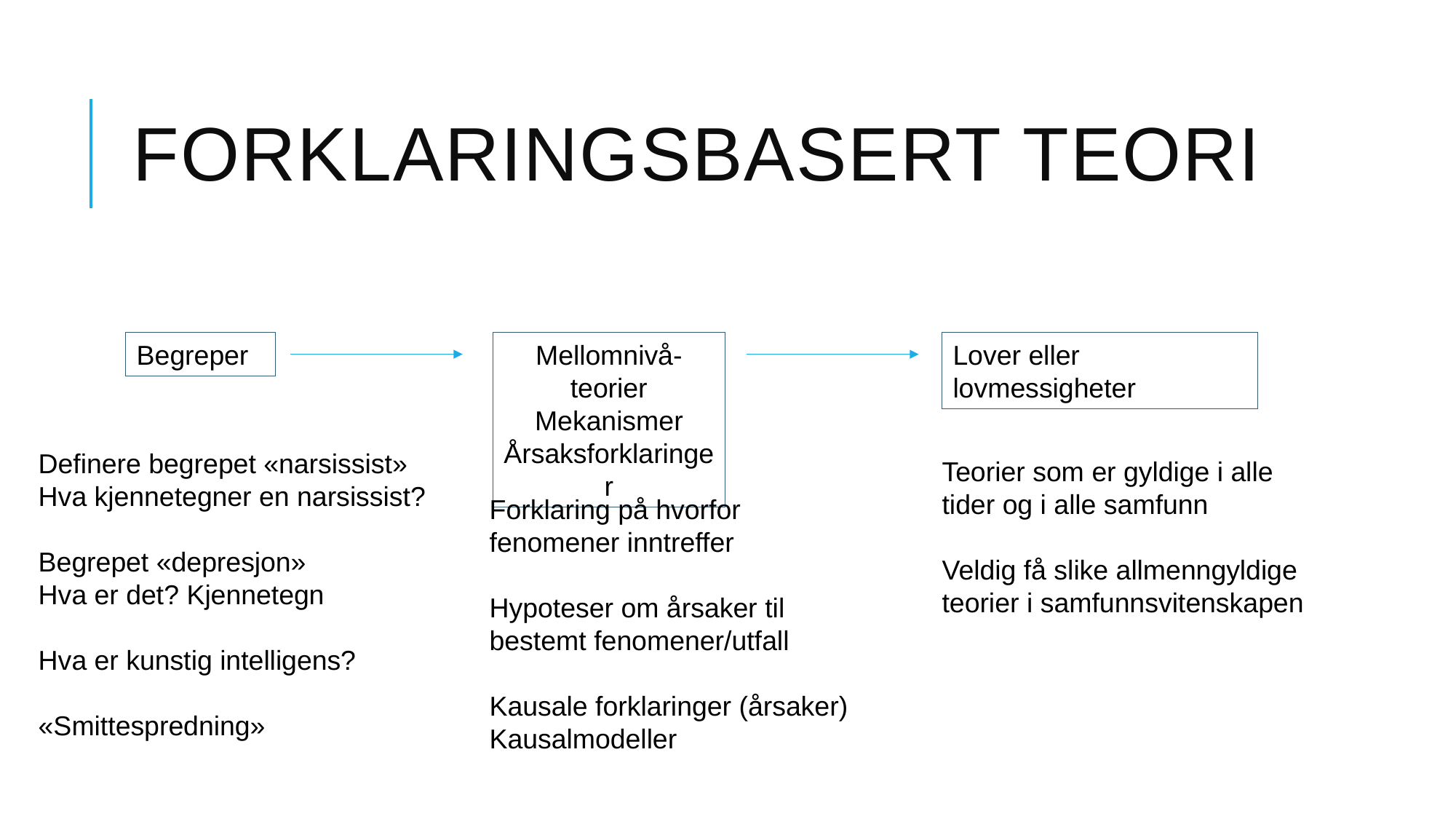

# Forklaringsbasert teori
Begreper
Mellomnivå-teorier
Mekanismer
Årsaksforklaringer
Lover eller lovmessigheter
Definere begrepet «narsissist»
Hva kjennetegner en narsissist?

Begrepet «depresjon»
Hva er det? Kjennetegn

Hva er kunstig intelligens?

«Smittespredning»

Teorier som er gyldige i alle
tider og i alle samfunn

Veldig få slike allmenngyldige
teorier i samfunnsvitenskapen
Forklaring på hvorfor
fenomener inntreffer

Hypoteser om årsaker til
bestemt fenomener/utfall

Kausale forklaringer (årsaker)
Kausalmodeller